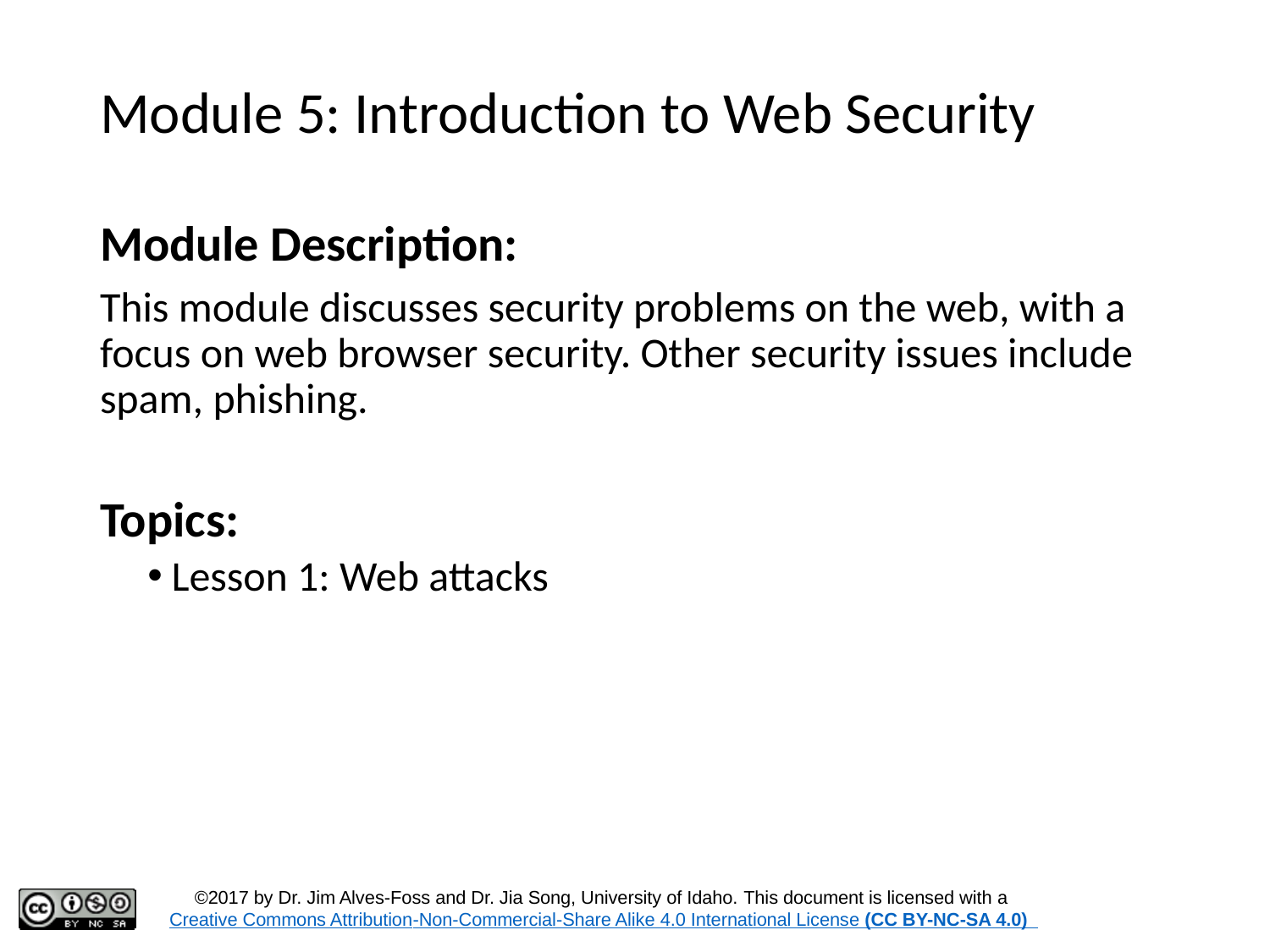

# Module 5: Introduction to Web Security
Module Description:
This module discusses security problems on the web, with a focus on web browser security. Other security issues include spam, phishing.

Topics:
Lesson 1: Web attacks